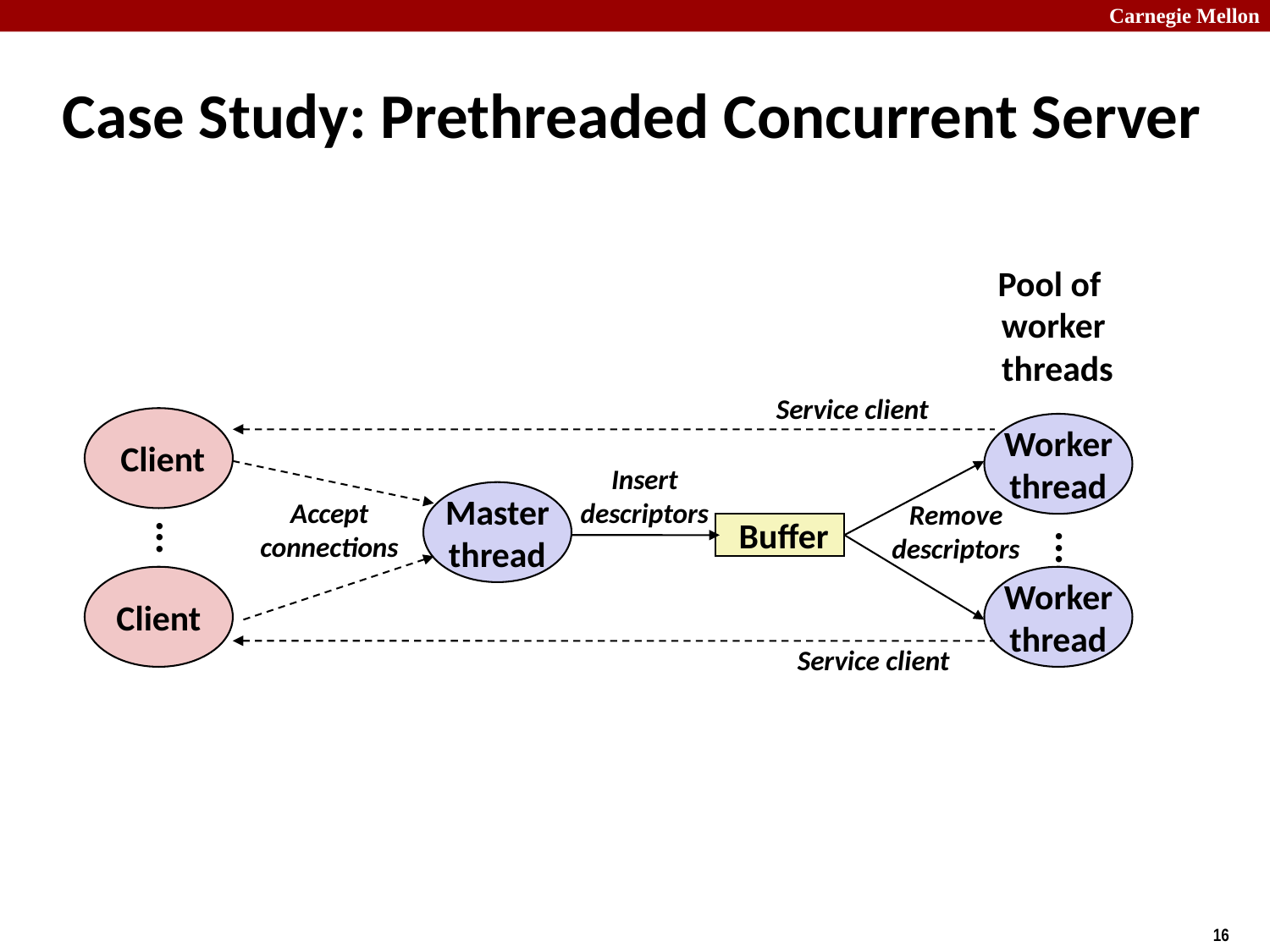

# Case Study: Prethreaded Concurrent Server
Pool of
worker
 threads
Service client
 Client
Worker
thread

Insert
descriptors

Master
thread
Accept
connections
Remove
descriptors

 Buffer
...
...

Client
Worker
thread
Service client